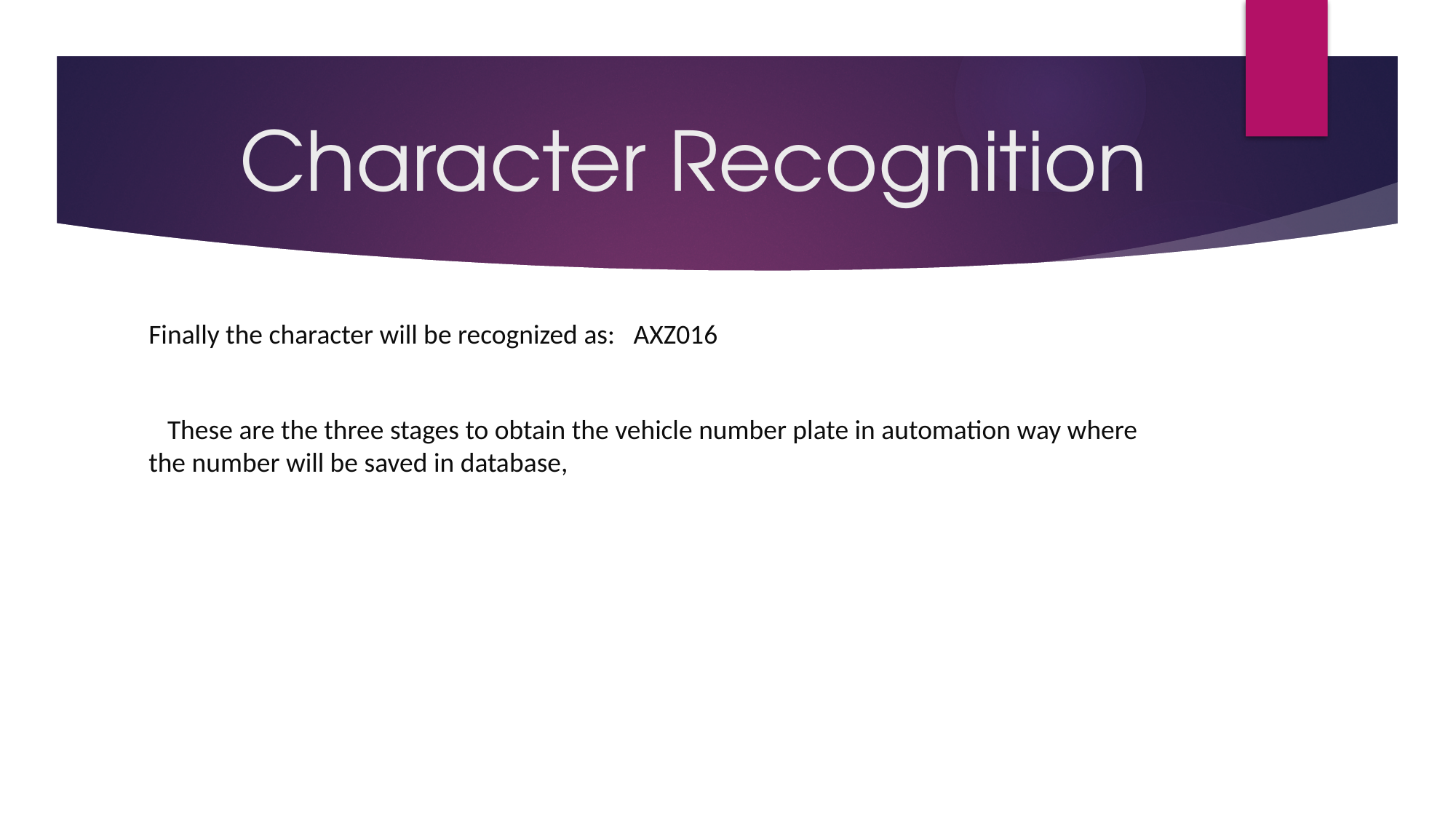

# Character Recognition
Finally the character will be recognized as:   AXZ016

   These are the three stages to obtain the vehicle number plate in automation way where the number will be saved in database,